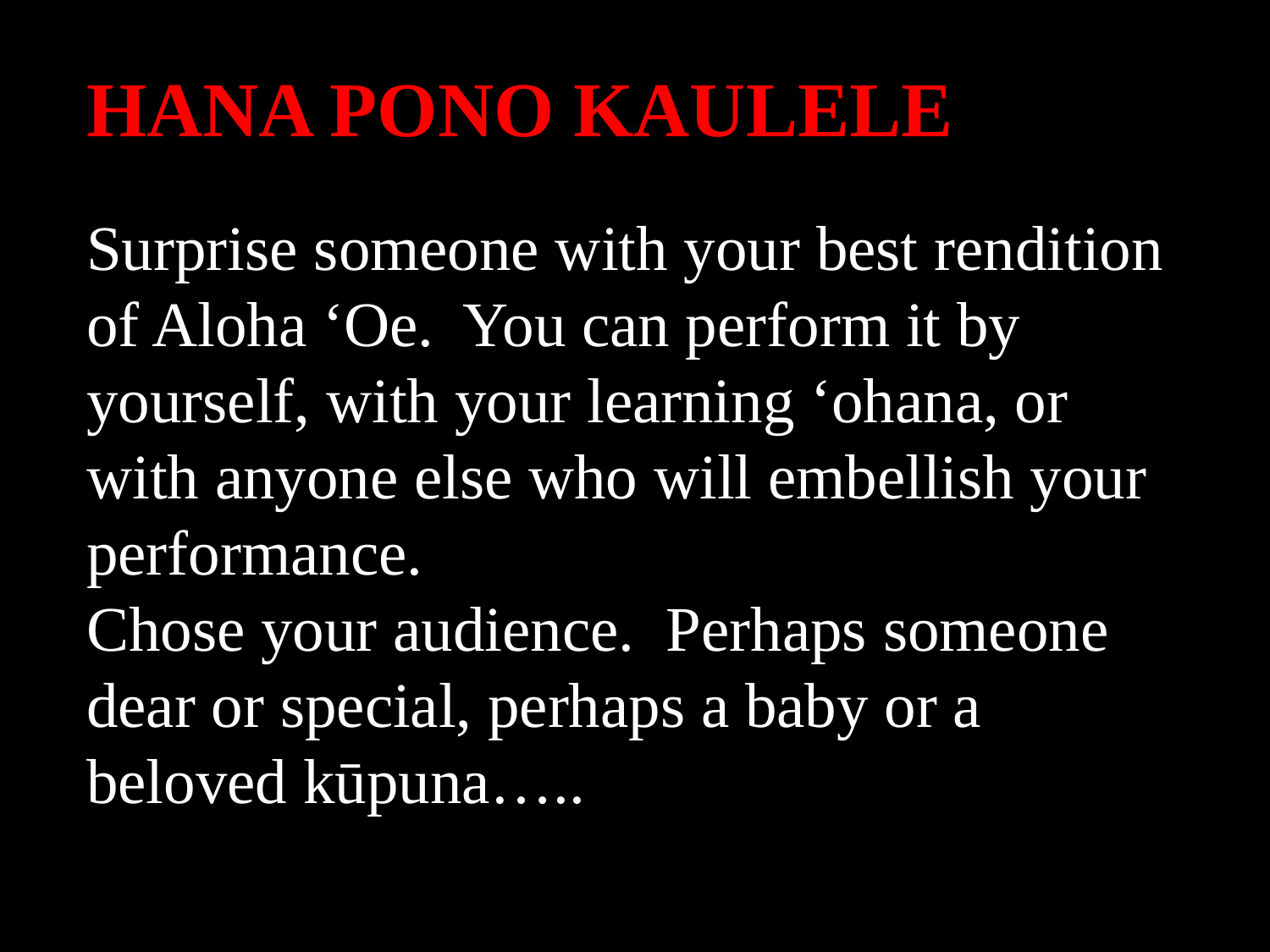

HANA PONO KAULELE
Surprise someone with your best rendition of Aloha ʻOe.  You can perform it by yourself, with your learning ʻohana, or with anyone else who will embellish your performance.
Chose your audience.  Perhaps someone dear or special, perhaps a baby or a beloved kūpuna…..